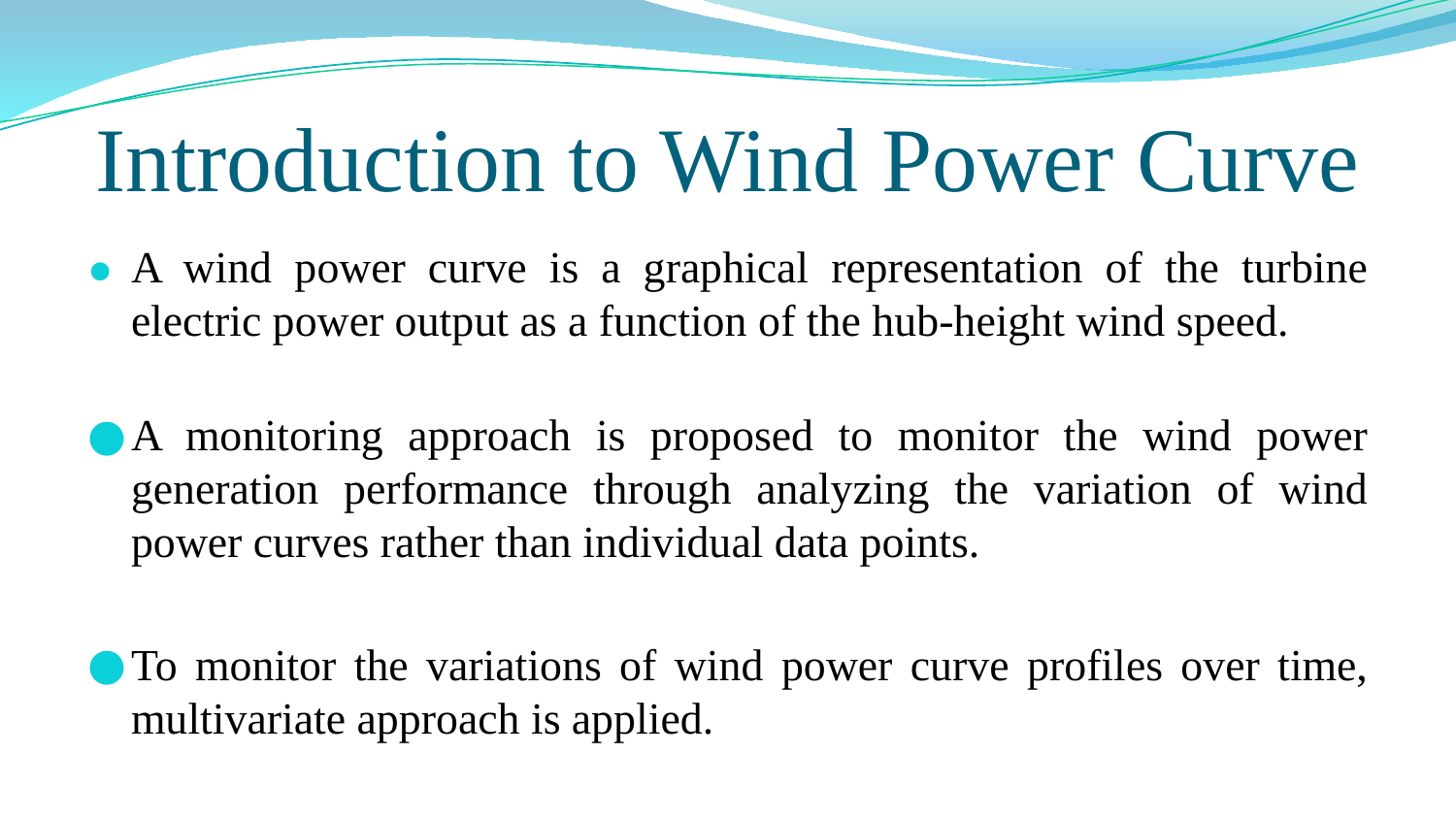

# Introduction to Wind Power Curve
A wind power curve is a graphical representation of the turbine electric power output as a function of the hub-height wind speed.

A monitoring approach is proposed to monitor the wind power generation performance through analyzing the variation of wind power curves rather than individual data points.

To monitor the variations of wind power curve profiles over time, multivariate approach is applied.